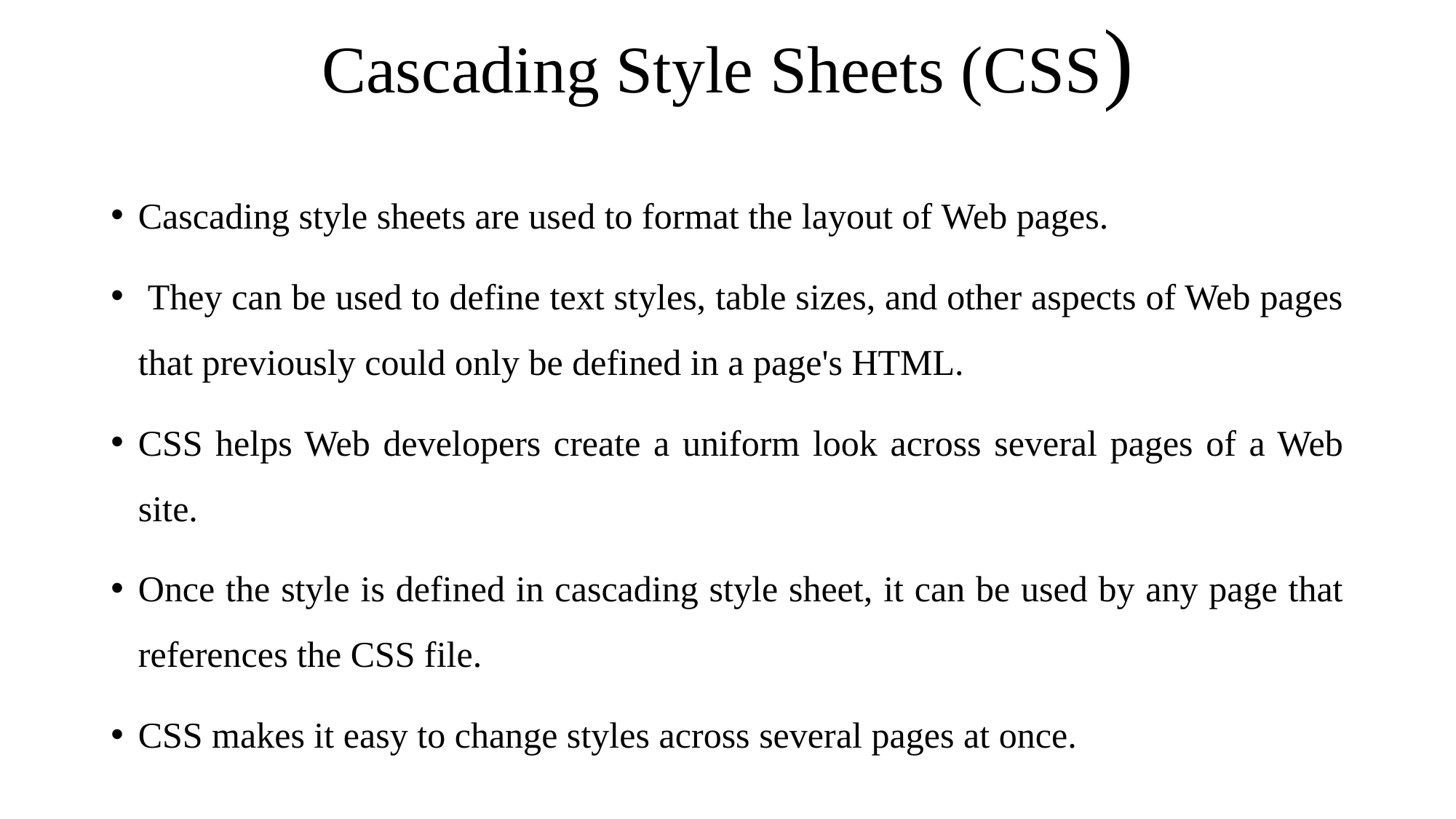

# Cascading Style Sheets (CSS)
Cascading style sheets are used to format the layout of Web pages.
 They can be used to define text styles, table sizes, and other aspects of Web pages that previously could only be defined in a page's HTML.
CSS helps Web developers create a uniform look across several pages of a Web site.
Once the style is defined in cascading style sheet, it can be used by any page that references the CSS file.
CSS makes it easy to change styles across several pages at once.